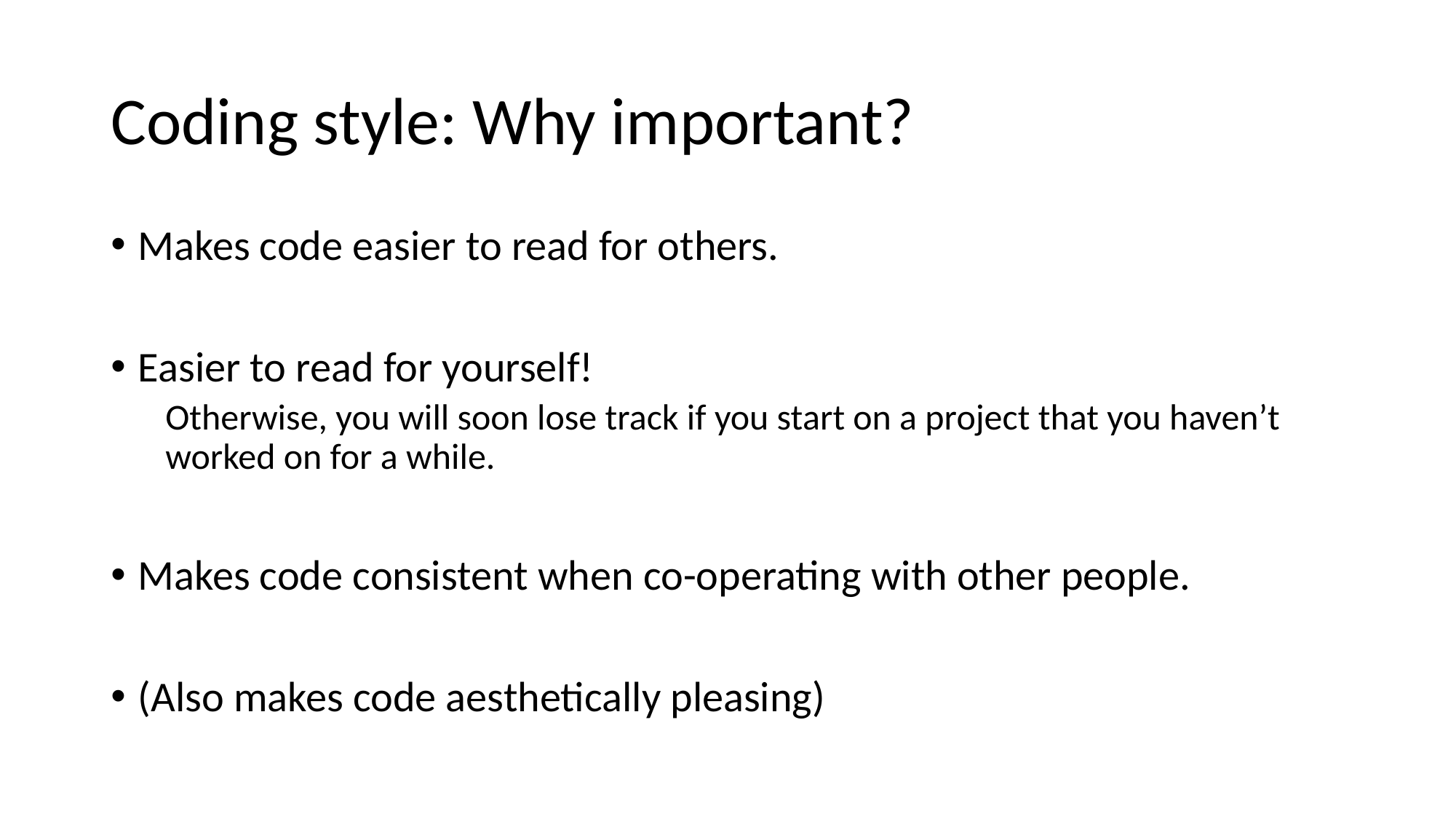

# Coding style: Why important?
Makes code easier to read for others.

Easier to read for yourself!
Otherwise, you will soon lose track if you start on a project that you haven’t worked on for a while.

Makes code consistent when co-operating with other people.

(Also makes code aesthetically pleasing)